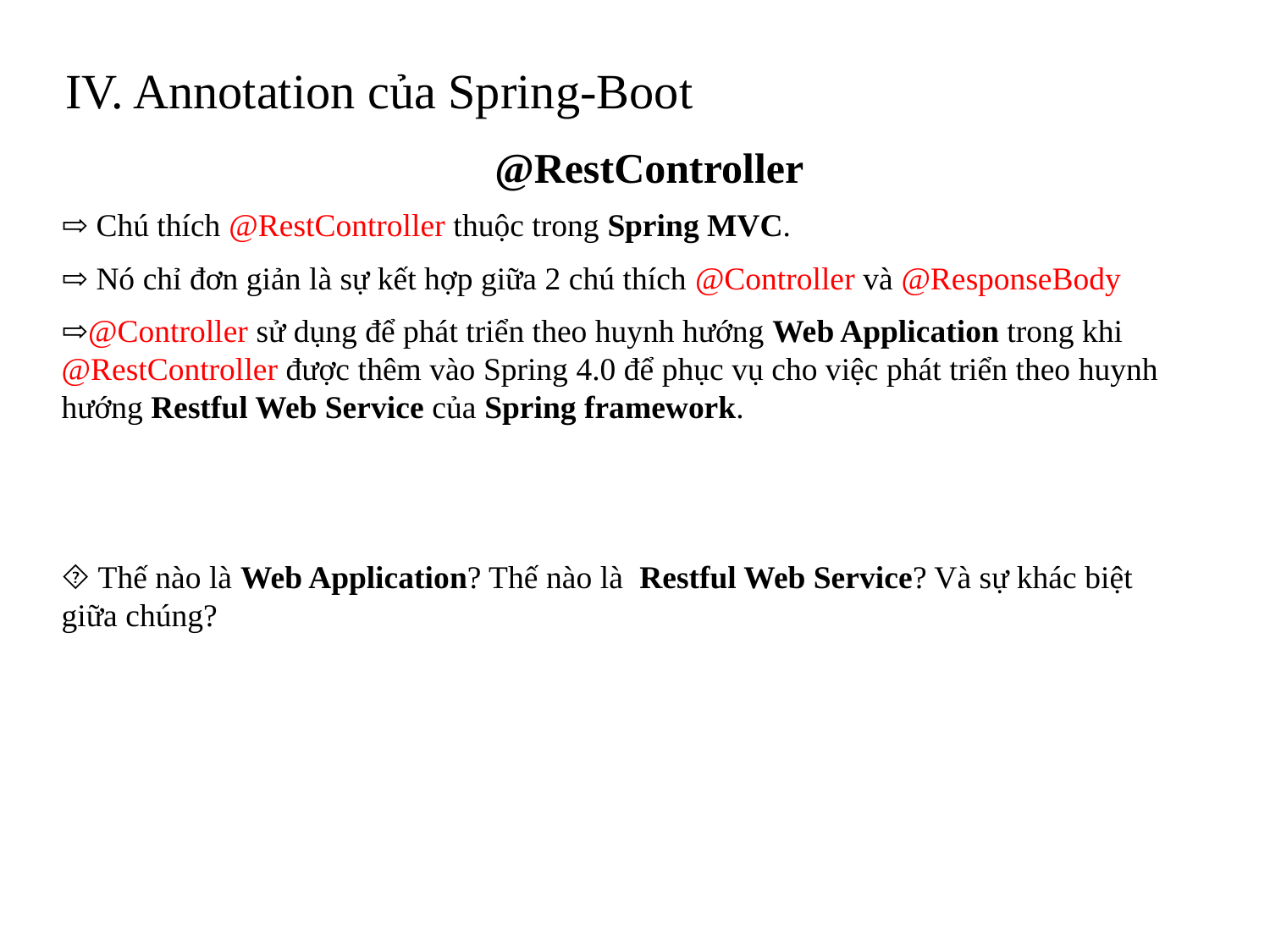

IV. Annotation của Spring-Boot
@RestController
⇨ Chú thích @RestController thuộc trong Spring MVC.
⇨ Nó chỉ đơn giản là sự kết hợp giữa 2 chú thích @Controller và @ResponseBody
⇨@Controller sử dụng để phát triển theo huynh hướng Web Application trong khi @RestController được thêm vào Spring 4.0 để phục vụ cho việc phát triển theo huynh hướng Restful Web Service của Spring framework.
⯑ Thế nào là Web Application? Thế nào là  Restful Web Service? Và sự khác biệt giữa chúng?